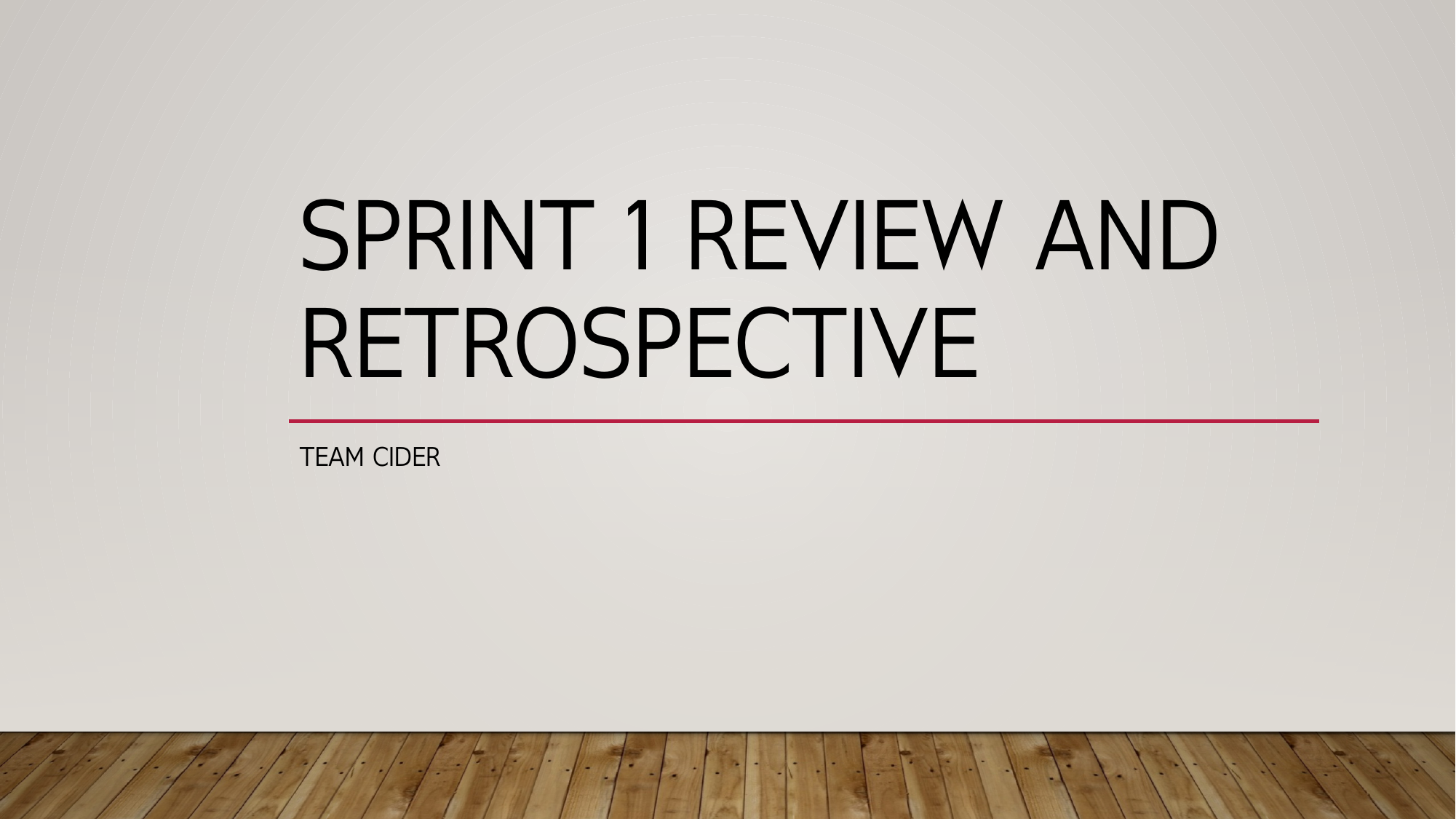

# Sprint 1 Review and Retrospective
Team Cider